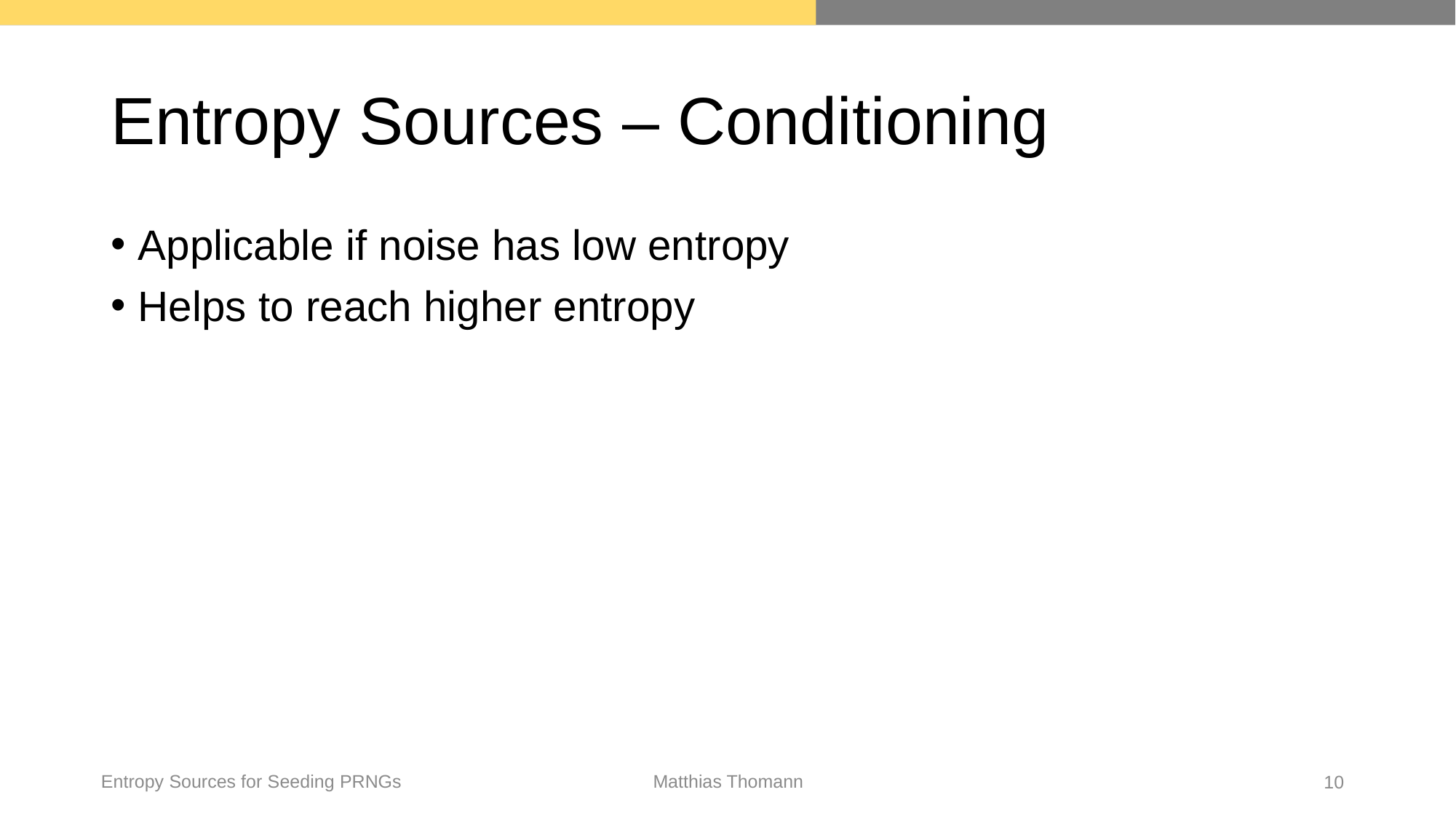

# Entropy Sources – Conditioning
Applicable if noise has low entropy
Helps to reach higher entropy